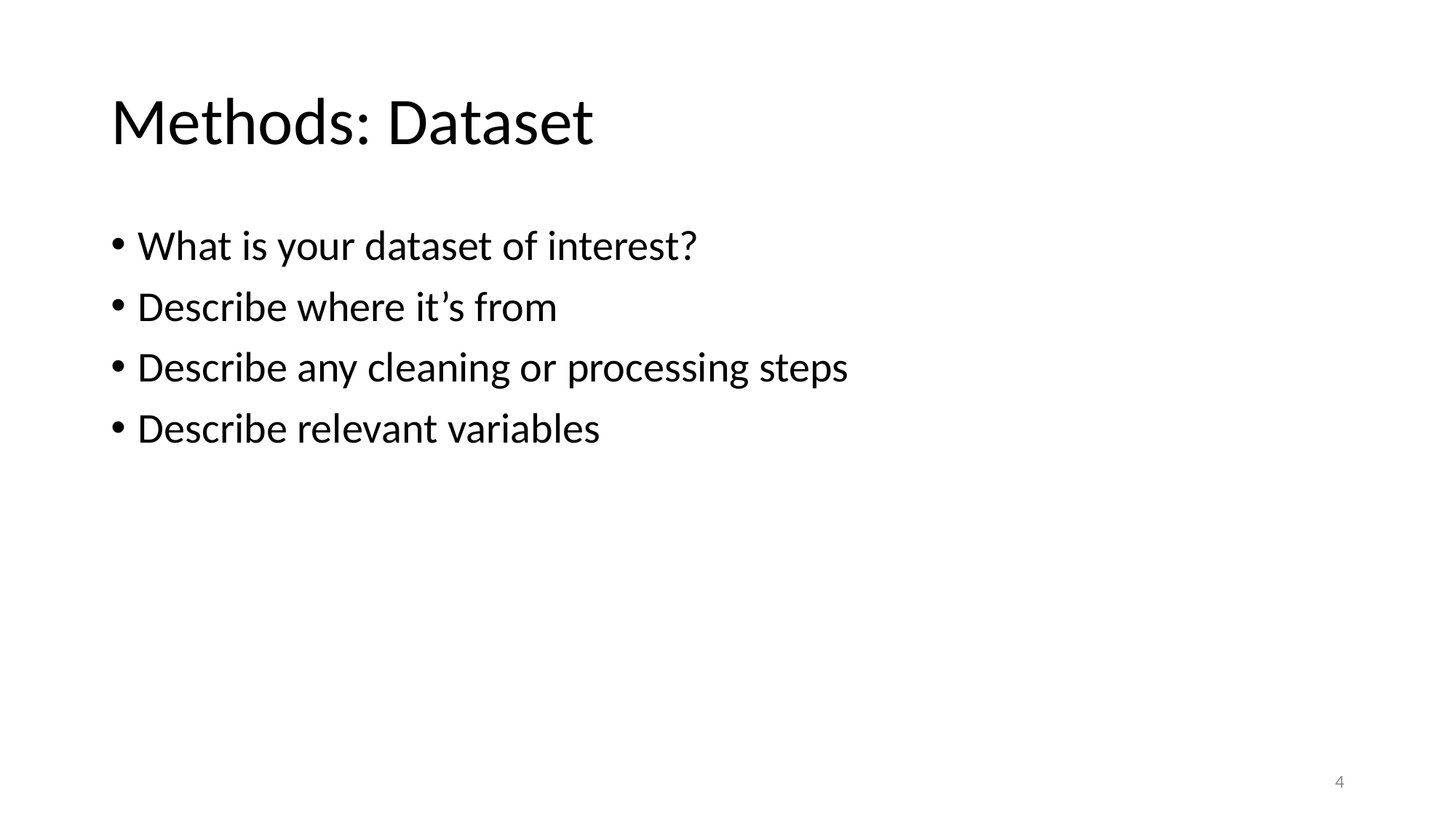

# Methods: Dataset
What is your dataset of interest?
Describe where it’s from
Describe any cleaning or processing steps
Describe relevant variables
4